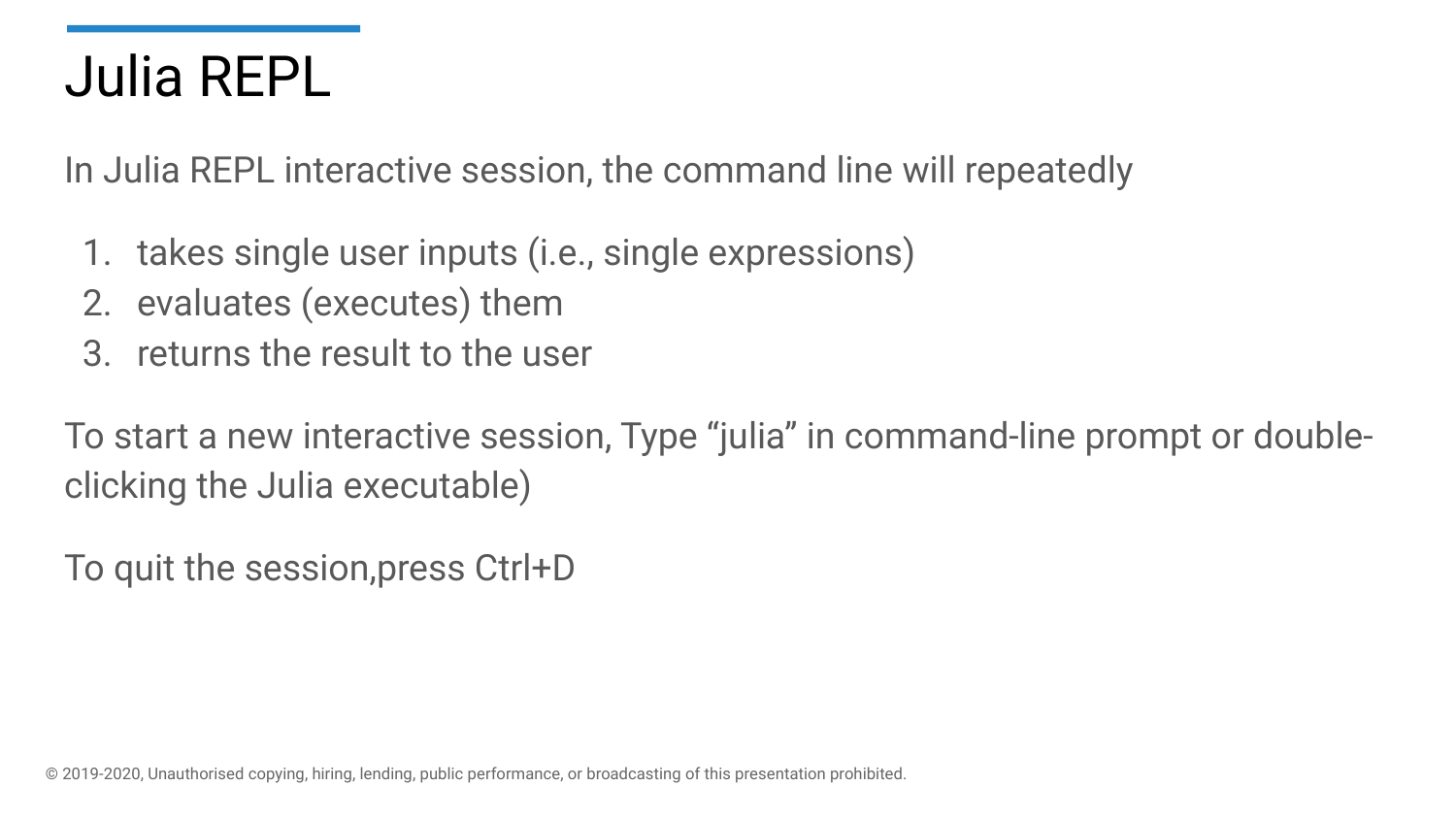

# Julia REPL
In Julia REPL interactive session, the command line will repeatedly
takes single user inputs (i.e., single expressions)
evaluates (executes) them
returns the result to the user
To start a new interactive session, Type “julia” in command-line prompt or double-clicking the Julia executable)
To quit the session,press Ctrl+D